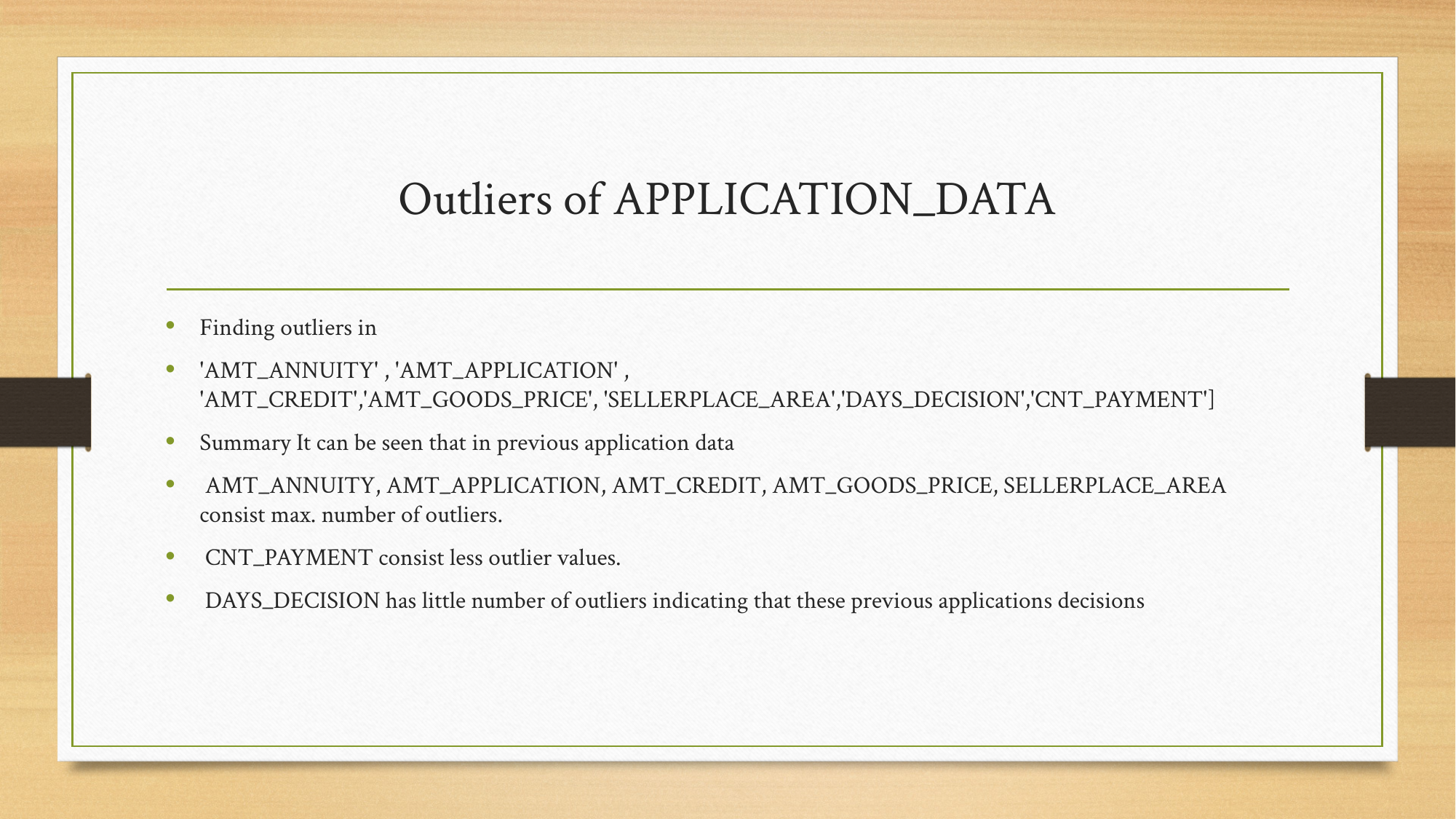

# Outliers of APPLICATION_DATA
Finding outliers in
'AMT_ANNUITY' , 'AMT_APPLICATION' , 'AMT_CREDIT','AMT_GOODS_PRICE', 'SELLERPLACE_AREA','DAYS_DECISION','CNT_PAYMENT']
Summary It can be seen that in previous application data
 AMT_ANNUITY, AMT_APPLICATION, AMT_CREDIT, AMT_GOODS_PRICE, SELLERPLACE_AREA consist max. number of outliers.
 CNT_PAYMENT consist less outlier values.
 DAYS_DECISION has little number of outliers indicating that these previous applications decisions